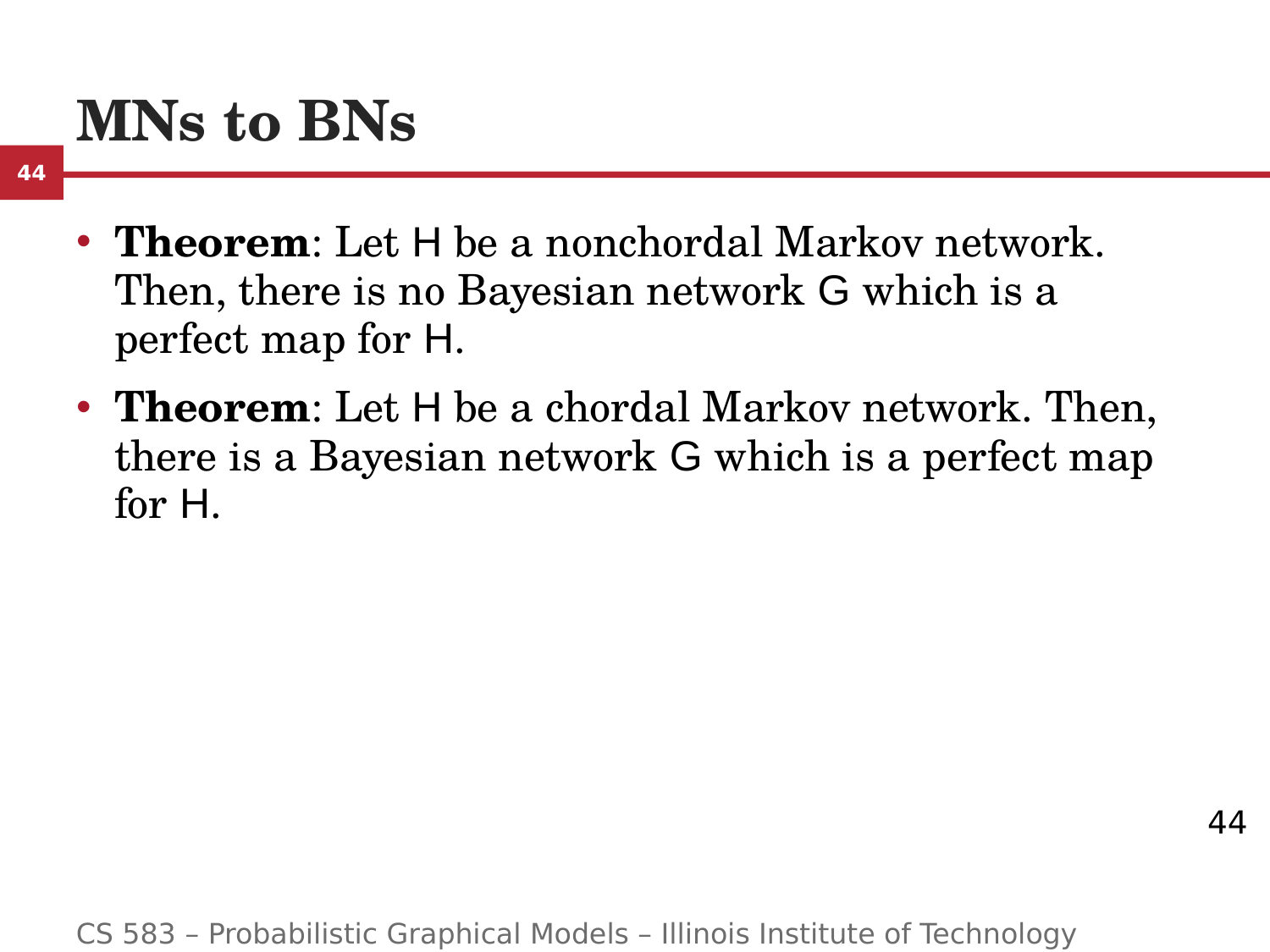

# MNs to BNs
Theorem: Let H be a nonchordal Markov network. Then, there is no Bayesian network G which is a perfect map for H.
Theorem: Let H be a chordal Markov network. Then, there is a Bayesian network G which is a perfect map for H.
44
CS 583 – Probabilistic Graphical Models – Illinois Institute of Technology